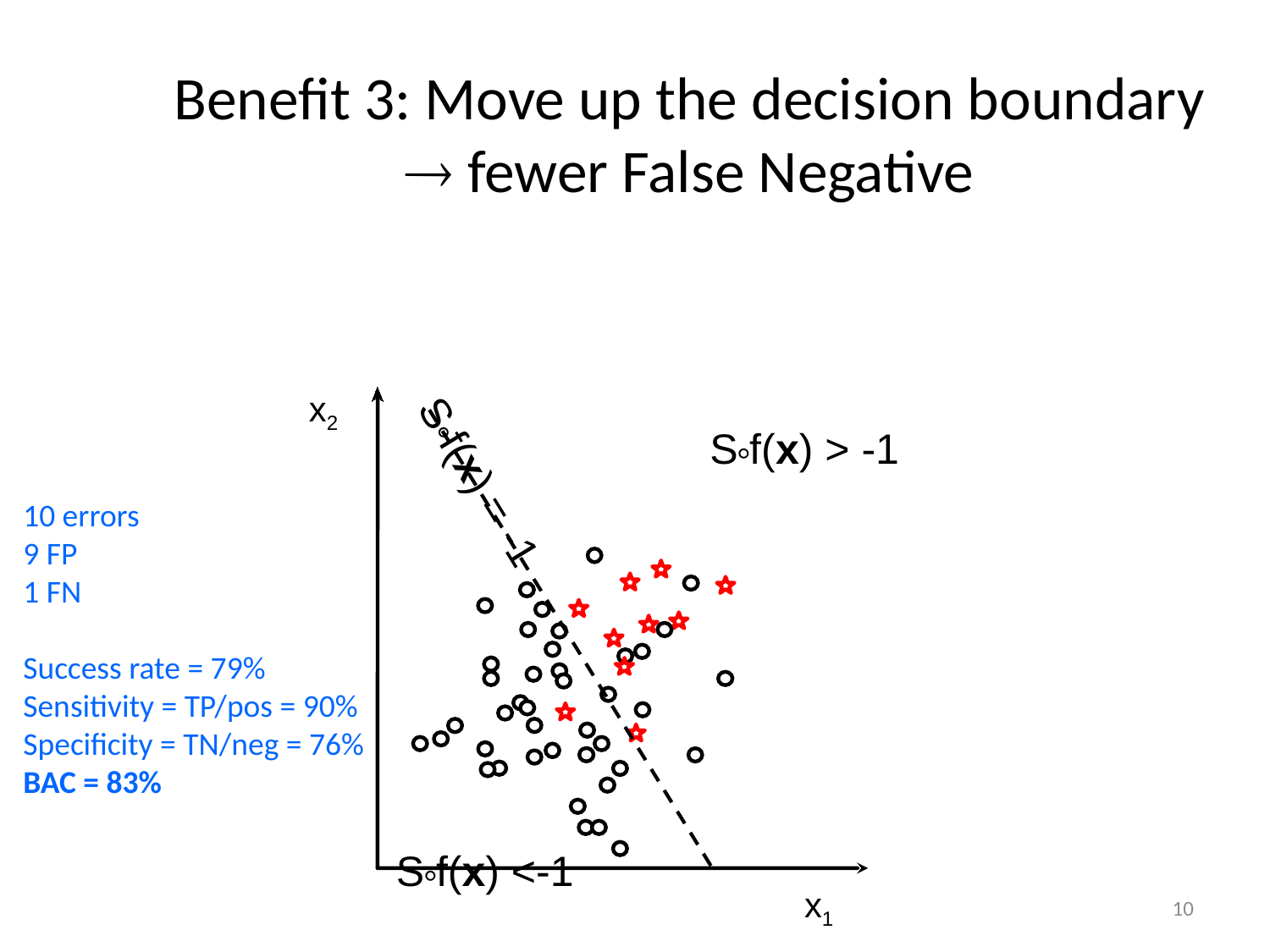

Benefit 3: Move up the decision boundary → fewer False Negative
x2
S°f(x) > -1

10 errors
9 FP
1 FN

Success rate = 79%
Sensitivity = TP/pos = 90%
Specificity = TN/neg = 76%
BAC = 83%

S°f(x) = -1

S°f(x) <-1

x1
10